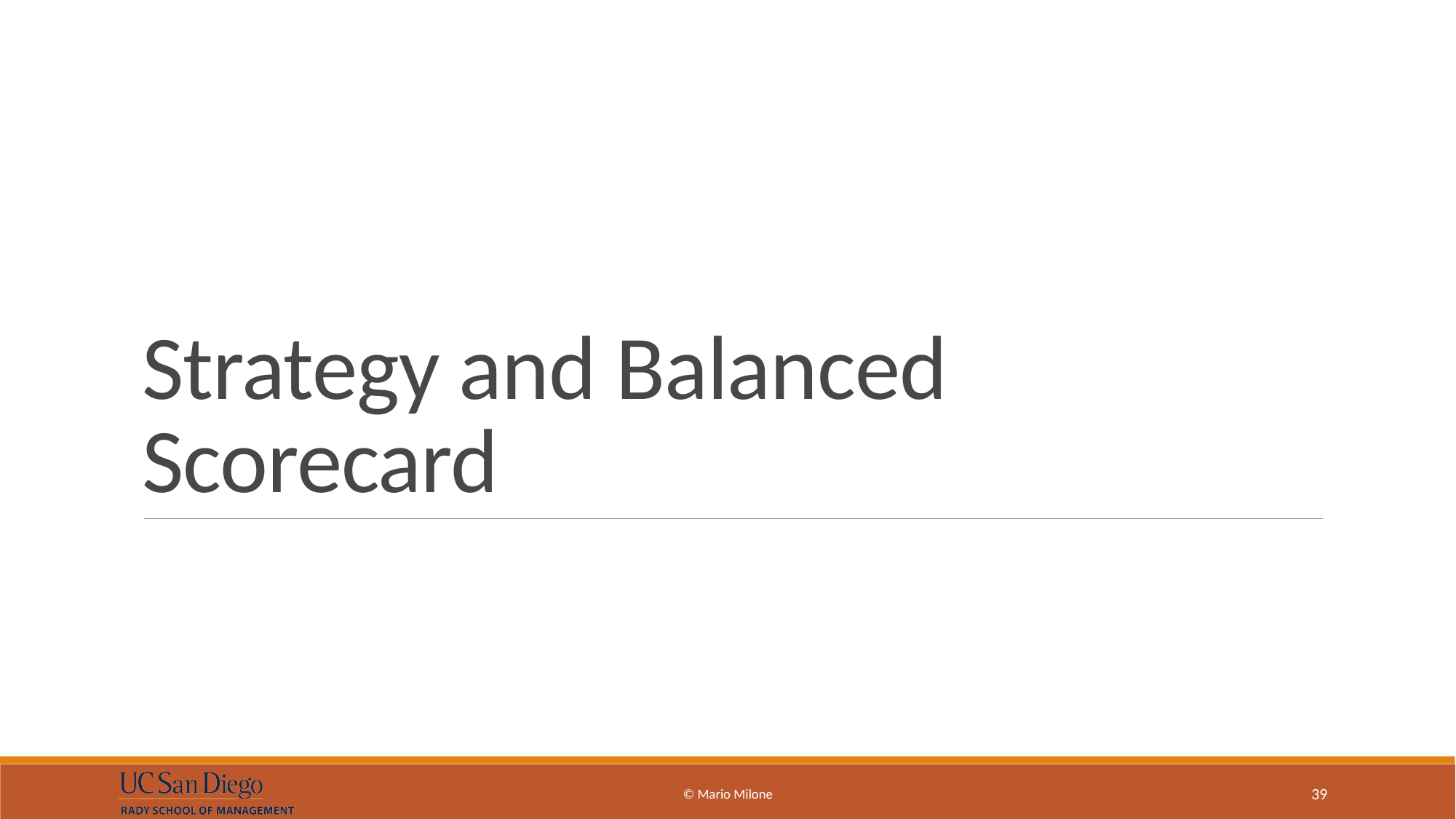

# Strategy and Balanced Scorecard

© Mario Milone
39